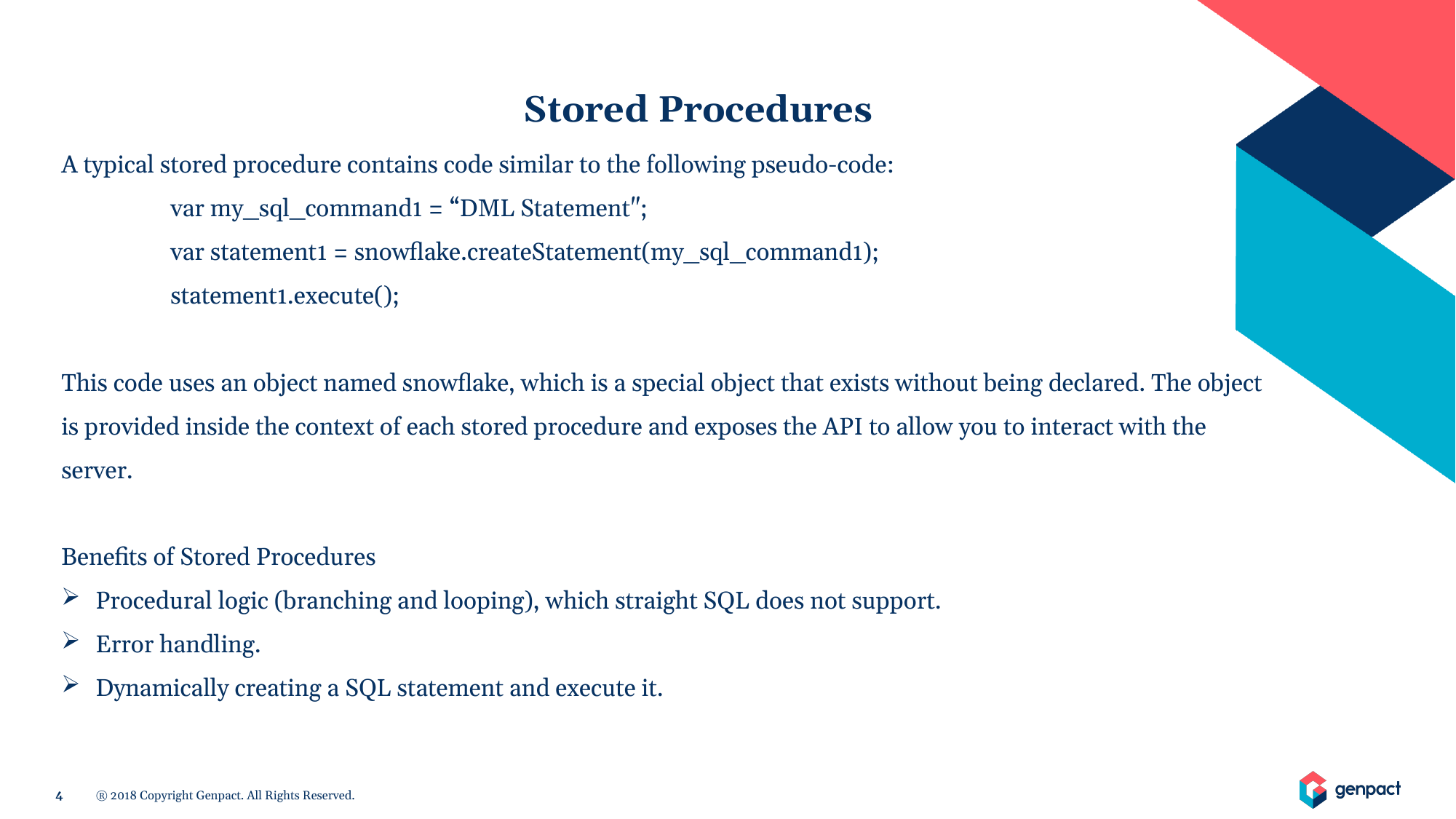

Stored Procedures
A typical stored procedure contains code similar to the following pseudo-code:
	var my_sql_command1 = “DML Statement";
	var statement1 = snowflake.createStatement(my_sql_command1);
	statement1.execute();

This code uses an object named snowflake, which is a special object that exists without being declared. The object is provided inside the context of each stored procedure and exposes the API to allow you to interact with the server.

Benefits of Stored Procedures
Procedural logic (branching and looping), which straight SQL does not support.
Error handling.
Dynamically creating a SQL statement and execute it.